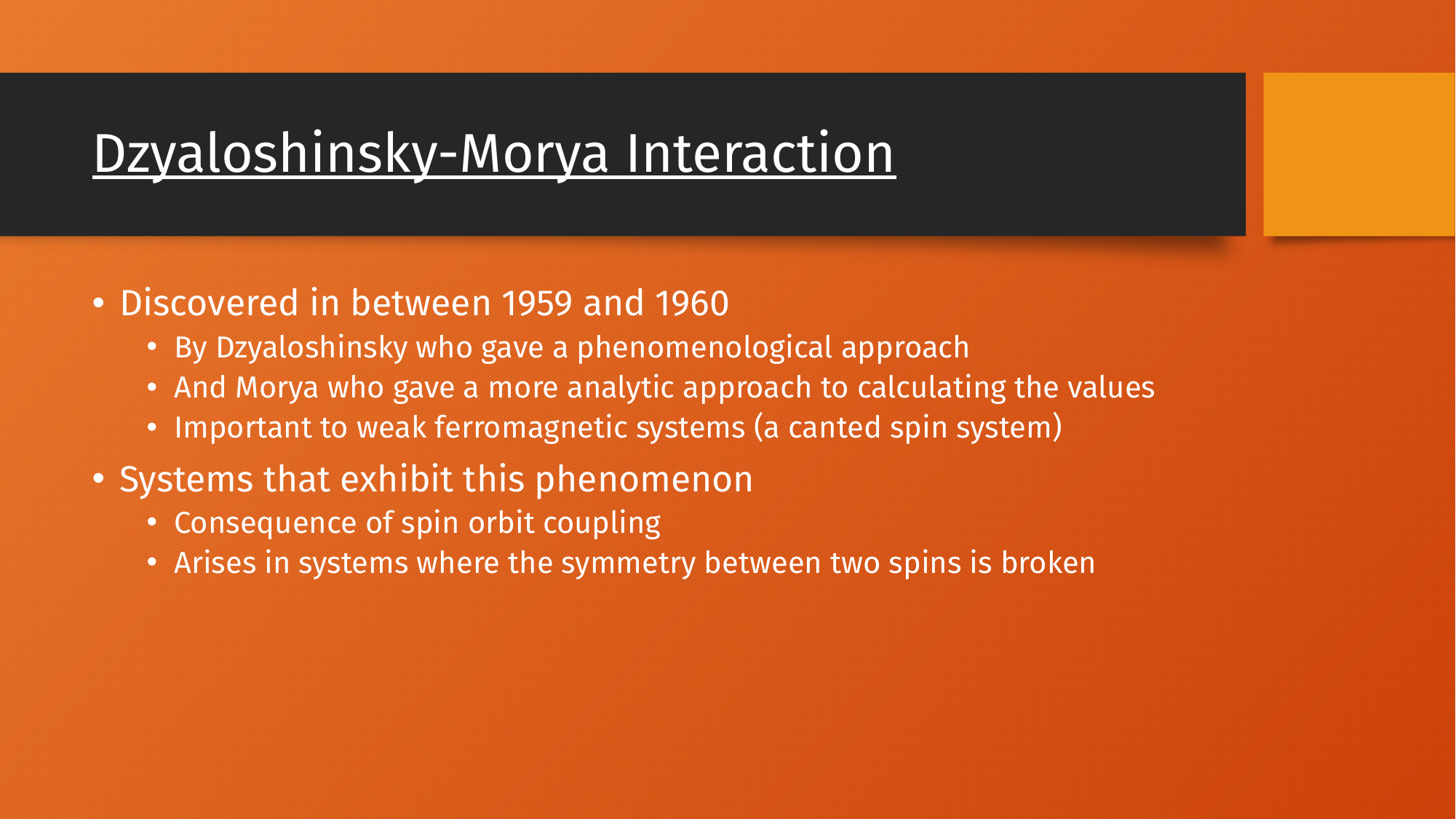

# Dzyaloshinsky-Morya Interaction
Discovered in between 1959 and 1960
By Dzyaloshinsky who gave a phenomenological approach
And Morya who gave a more analytic approach to calculating the values
Important to weak ferromagnetic systems (a canted spin system)
Systems that exhibit this phenomenon
Consequence of spin orbit coupling
Arises in systems where the symmetry between two spins is broken